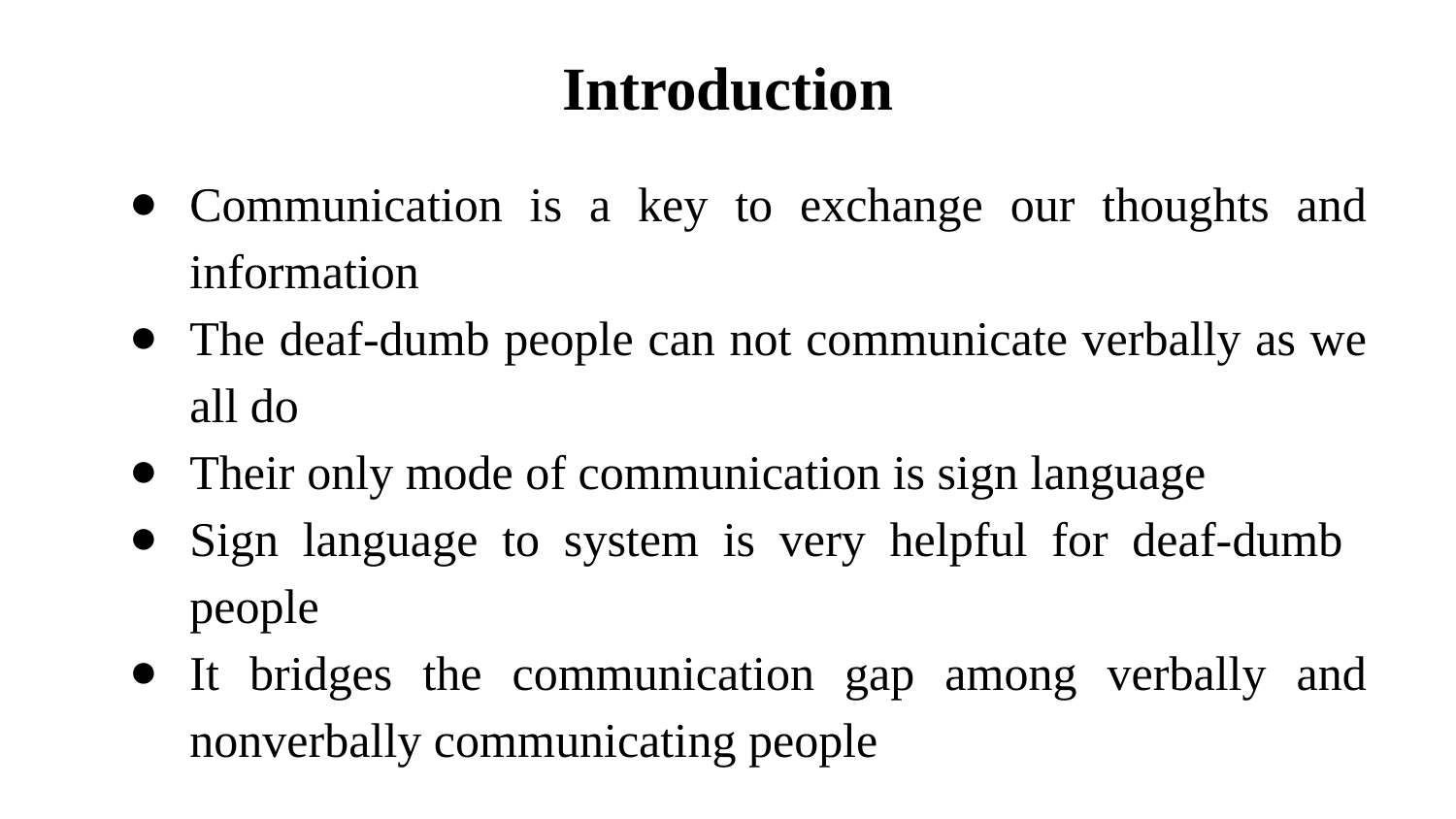

# Introduction
Communication is a key to exchange our thoughts and information
The deaf-dumb people can not communicate verbally as we all do
Their only mode of communication is sign language
Sign language to system is very helpful for deaf-dumb  people
It bridges the communication gap among verbally and nonverbally communicating people